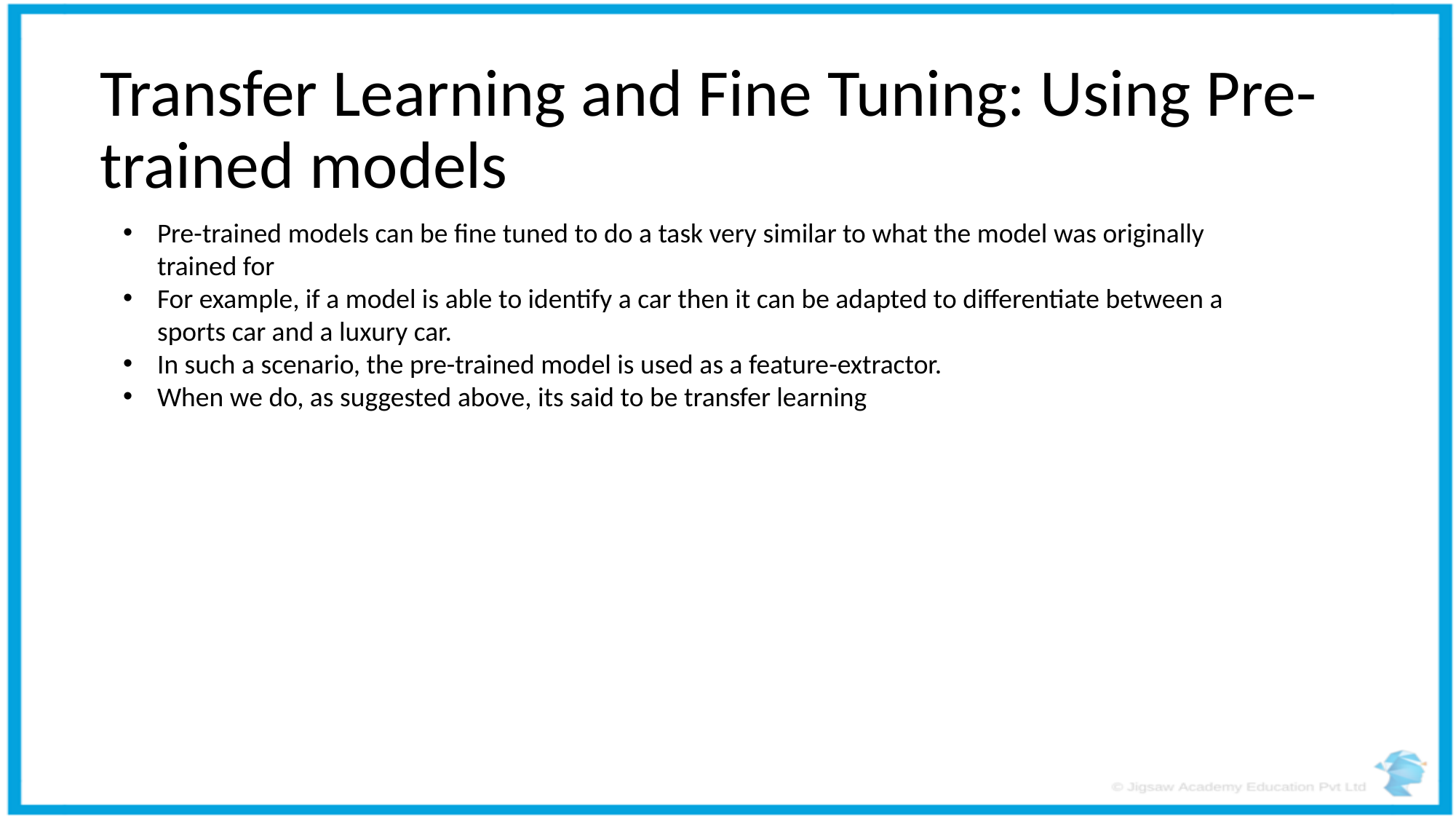

# Transfer Learning and Fine Tuning: Using Pre-trained models
Pre-trained models can be fine tuned to do a task very similar to what the model was originally trained for
For example, if a model is able to identify a car then it can be adapted to differentiate between a sports car and a luxury car.
In such a scenario, the pre-trained model is used as a feature-extractor.
When we do, as suggested above, its said to be transfer learning